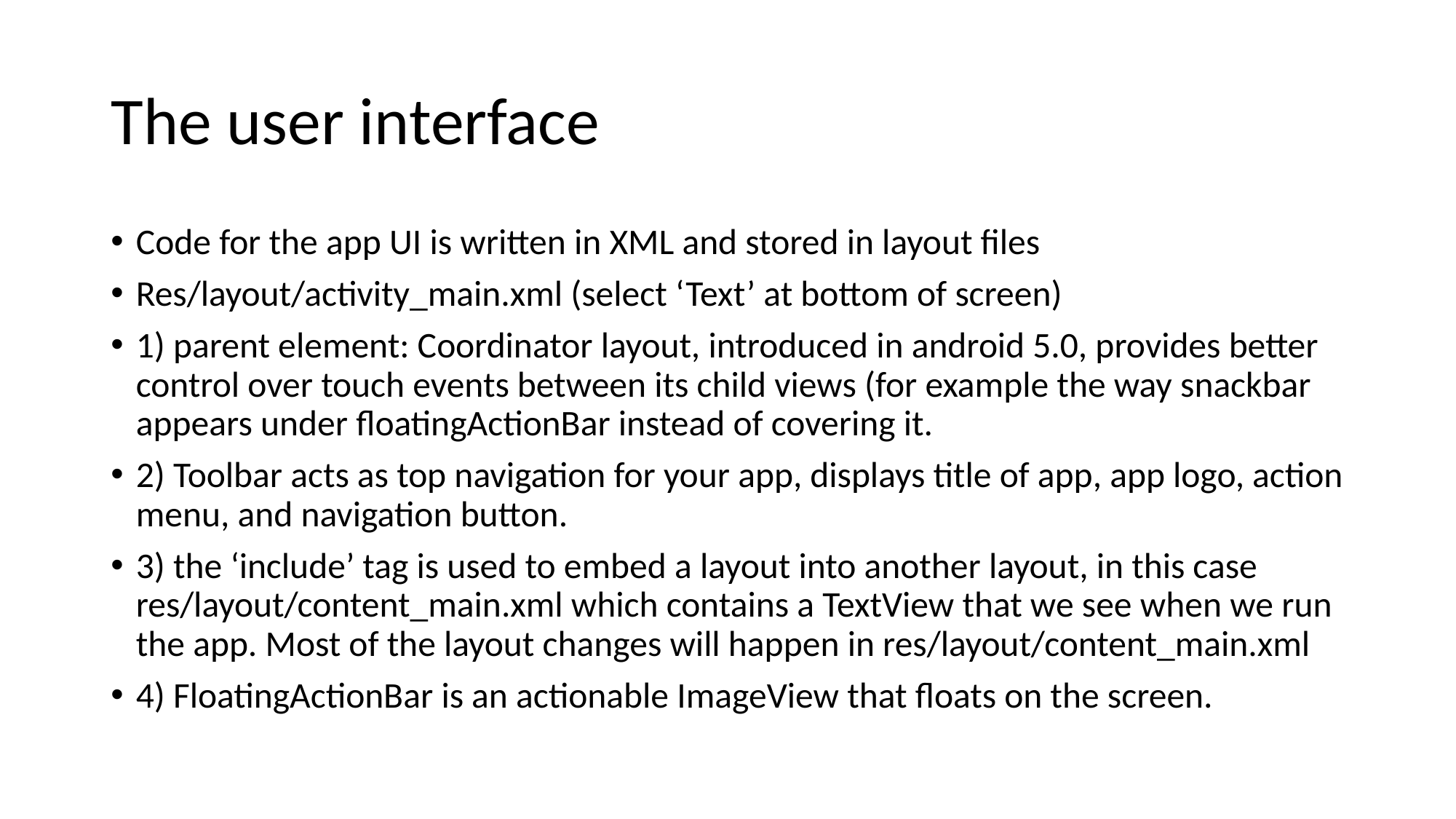

# The user interface
Code for the app UI is written in XML and stored in layout files
Res/layout/activity_main.xml (select ‘Text’ at bottom of screen)
1) parent element: Coordinator layout, introduced in android 5.0, provides better control over touch events between its child views (for example the way snackbar appears under floatingActionBar instead of covering it.
2) Toolbar acts as top navigation for your app, displays title of app, app logo, action menu, and navigation button.
3) the ‘include’ tag is used to embed a layout into another layout, in this case res/layout/content_main.xml which contains a TextView that we see when we run the app. Most of the layout changes will happen in res/layout/content_main.xml
4) FloatingActionBar is an actionable ImageView that floats on the screen.